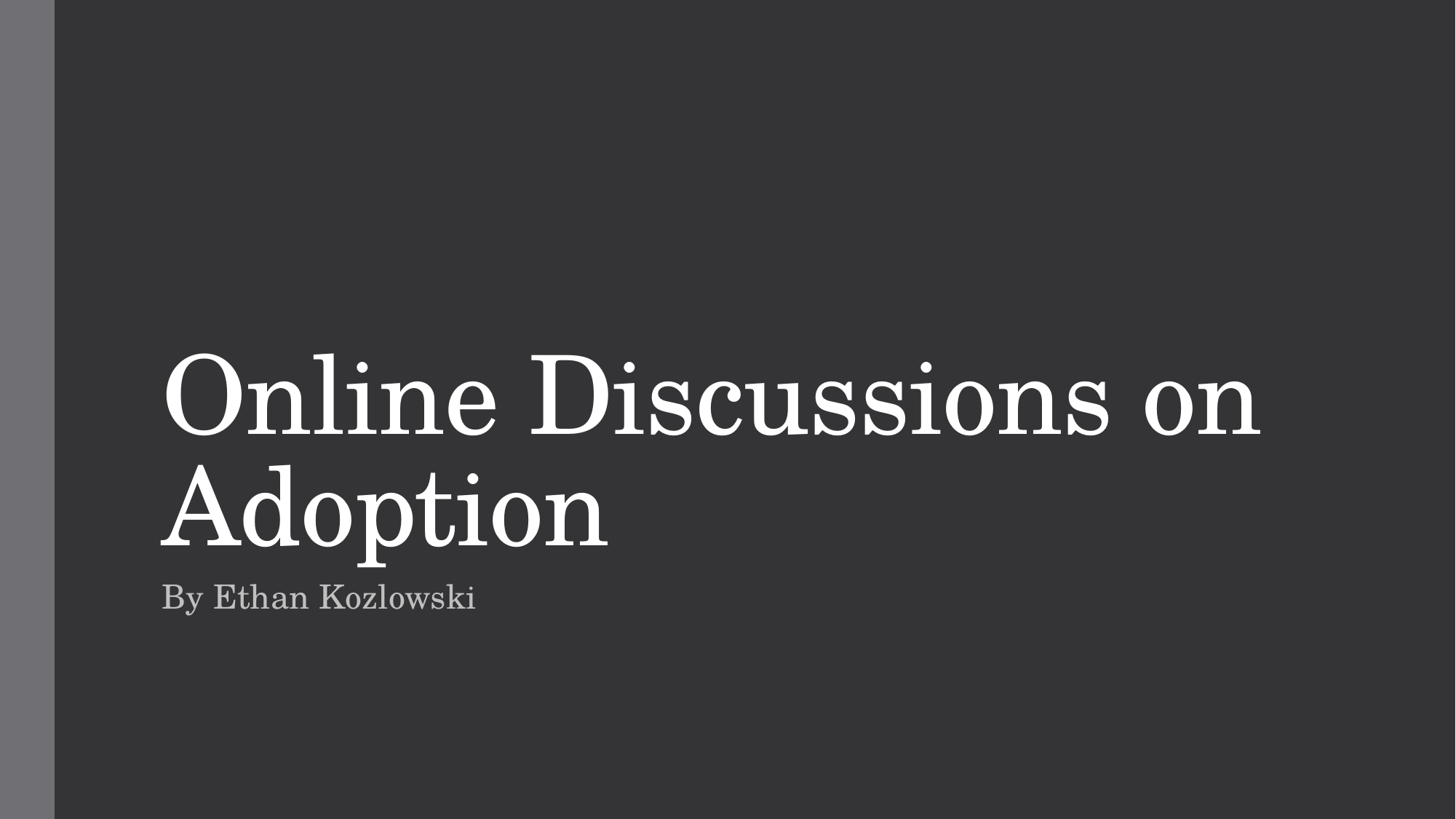

# Online Discussions on Adoption
By Ethan Kozlowski